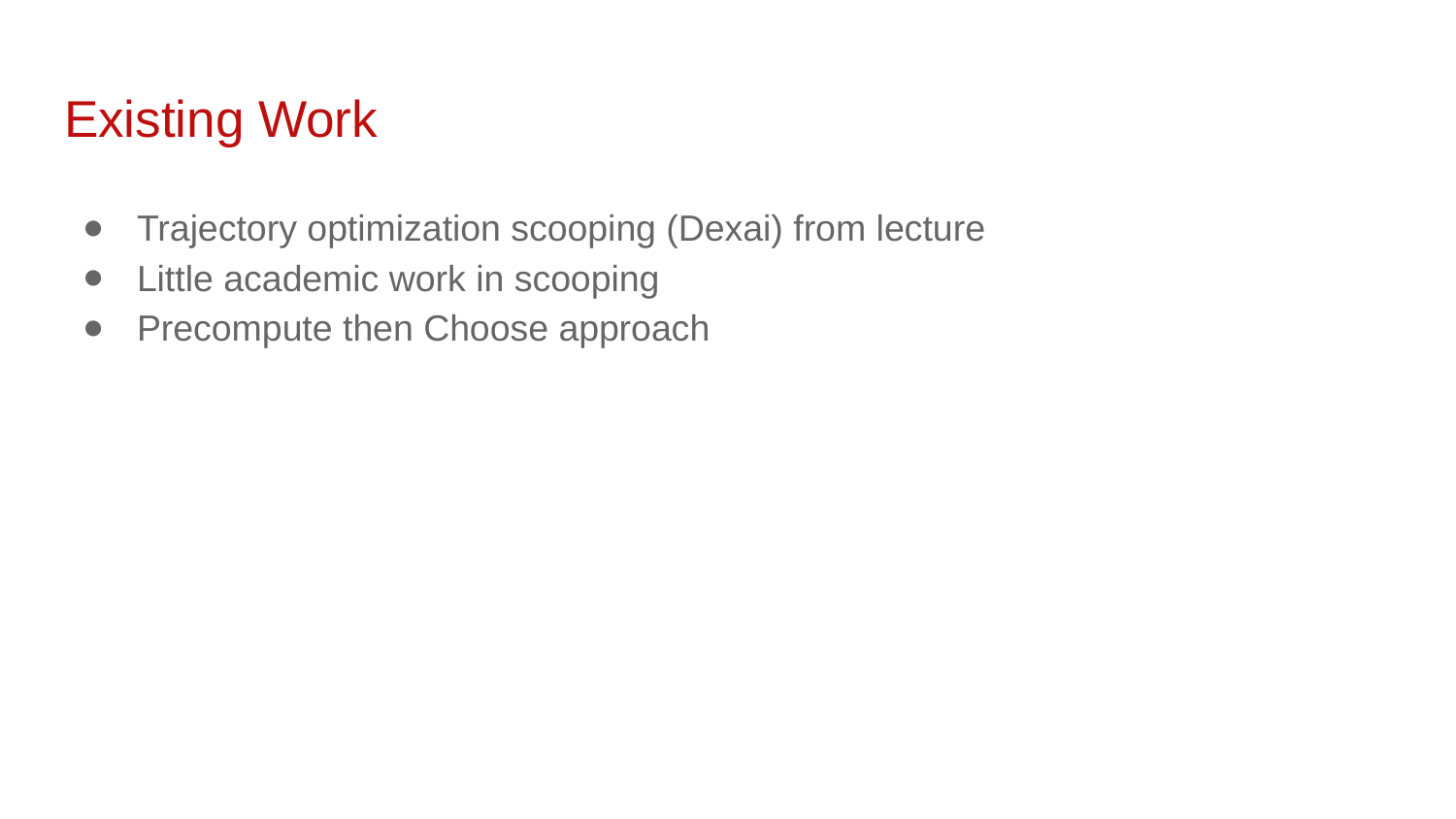

# Existing Work
Trajectory optimization scooping (Dexai) from lecture
Little academic work in scooping
Precompute then Choose approach